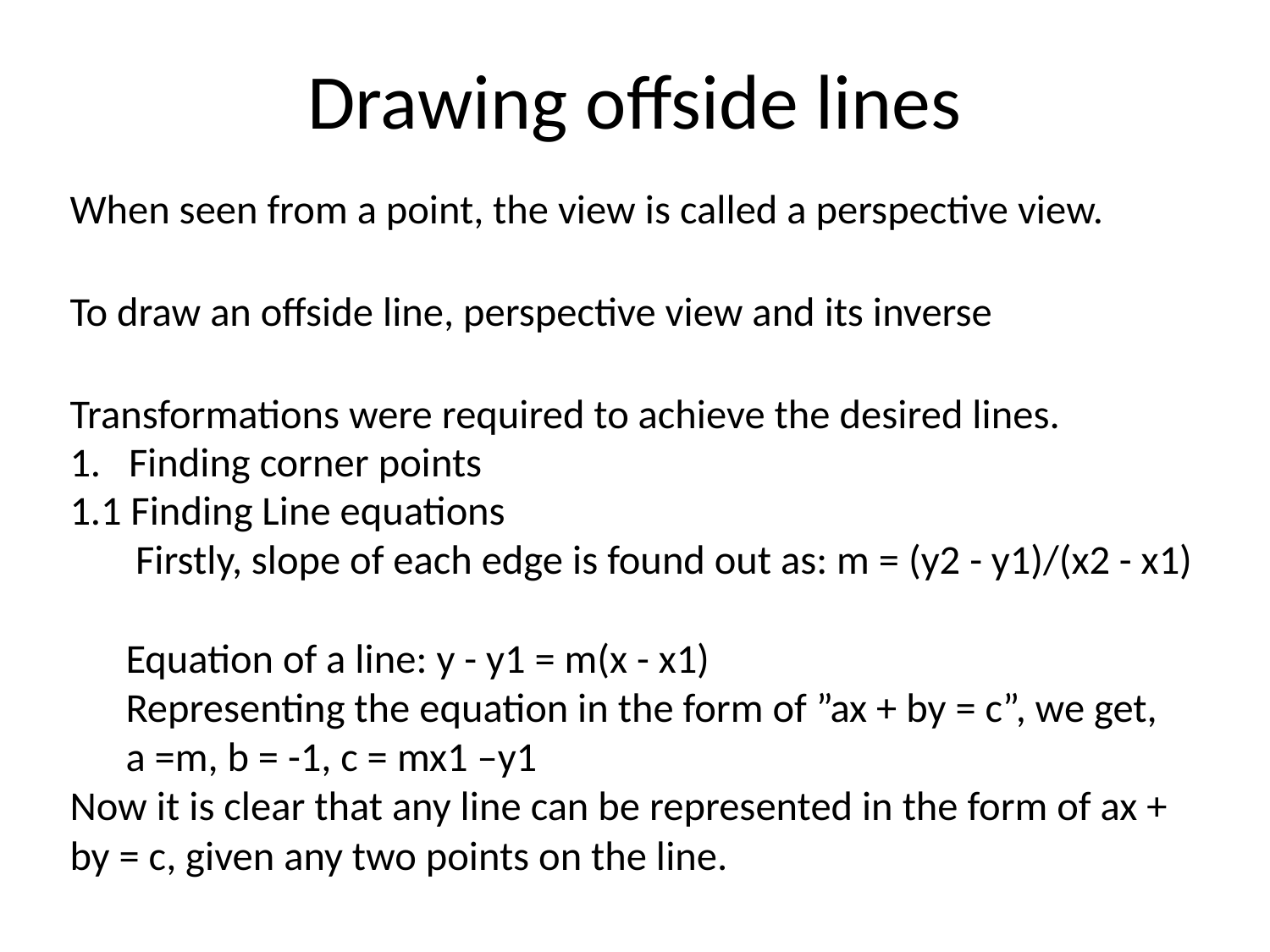

# Drawing offside lines
When seen from a point, the view is called a perspective view.
To draw an offside line, perspective view and its inverse
Transformations were required to achieve the desired lines.
1.   Finding corner points
1.1 Finding Line equations
   Firstly, slope of each edge is found out as: m = (y2 - y1)/(x2 - x1)
      Equation of a line: y - y1 = m(x - x1)
      Representing the equation in the form of ”ax + by = c”, we get,
      a =m, b = -1, c = mx1 –y1
Now it is clear that any line can be represented in the form of ax +    by = c, given any two points on the line.